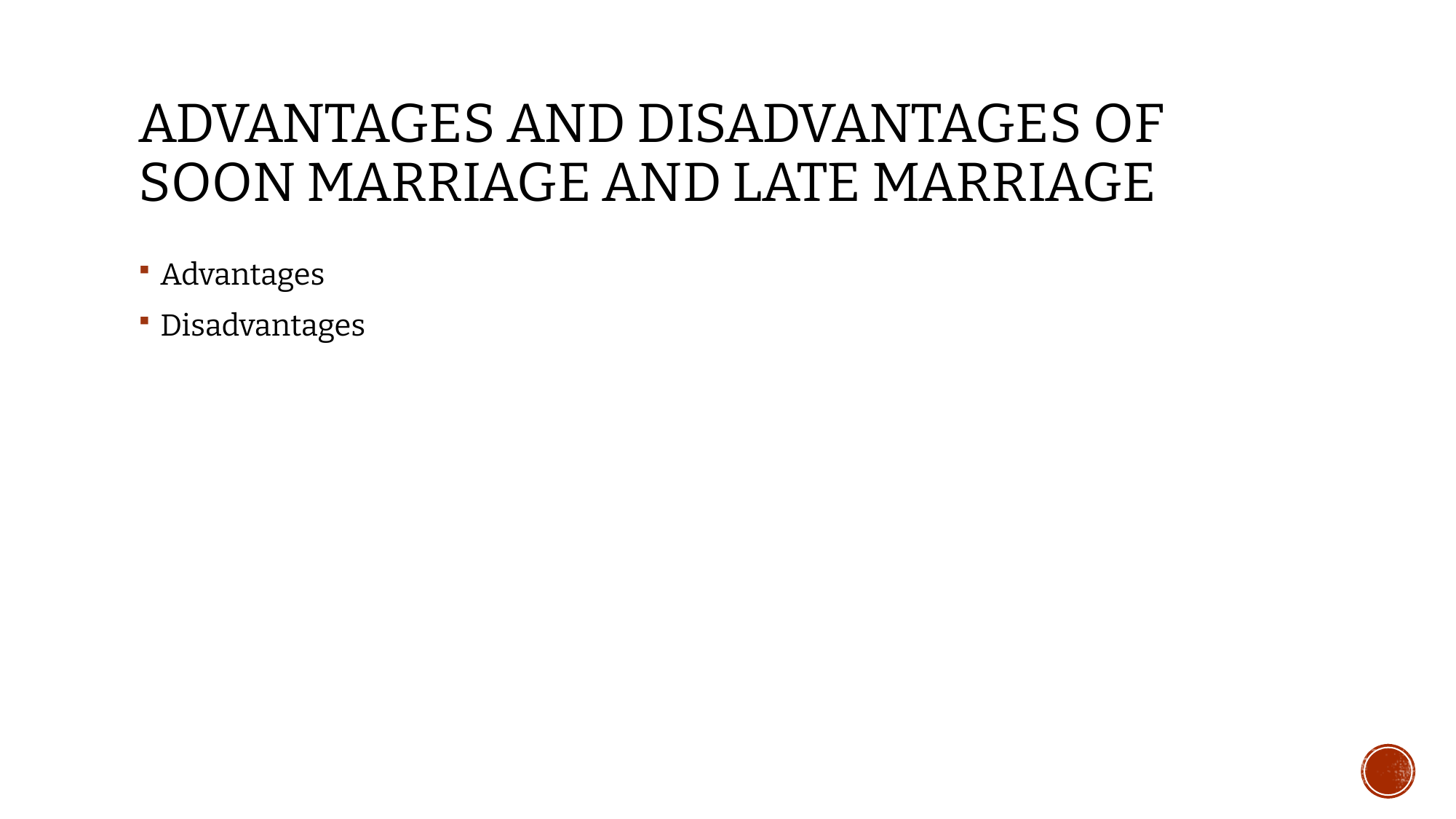

# Advantages and Disadvantages of SOON Marriage and Late Marriage
Advantages
Disadvantages